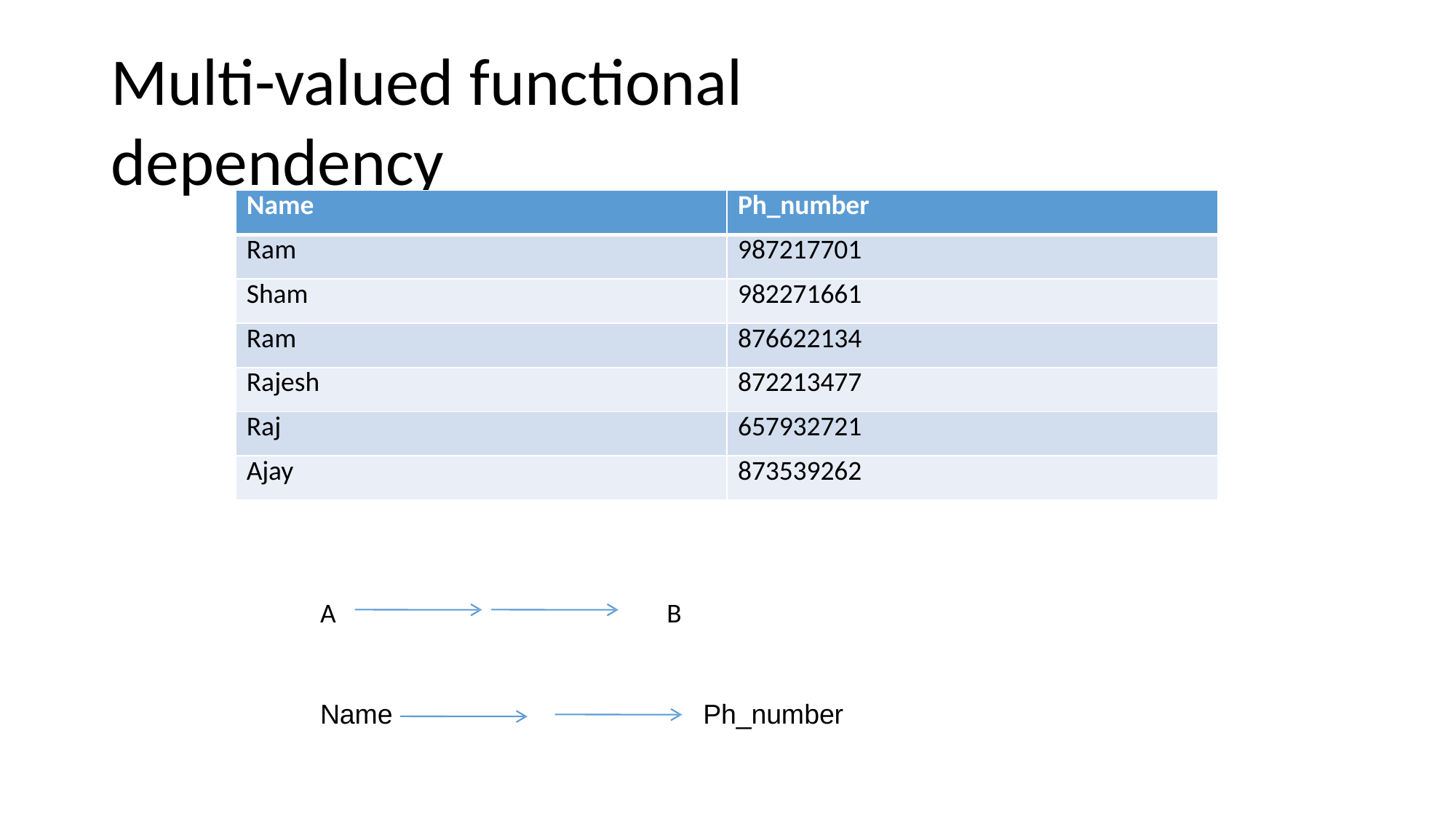

# Multi-valued functional dependency
| Name | Ph\_number |
| --- | --- |
| Ram | 987217701 |
| Sham | 982271661 |
| Ram | 876622134 |
| Rajesh | 872213477 |
| Raj | 657932721 |
| Ajay | 873539262 |
A
B

Name
Ph_number